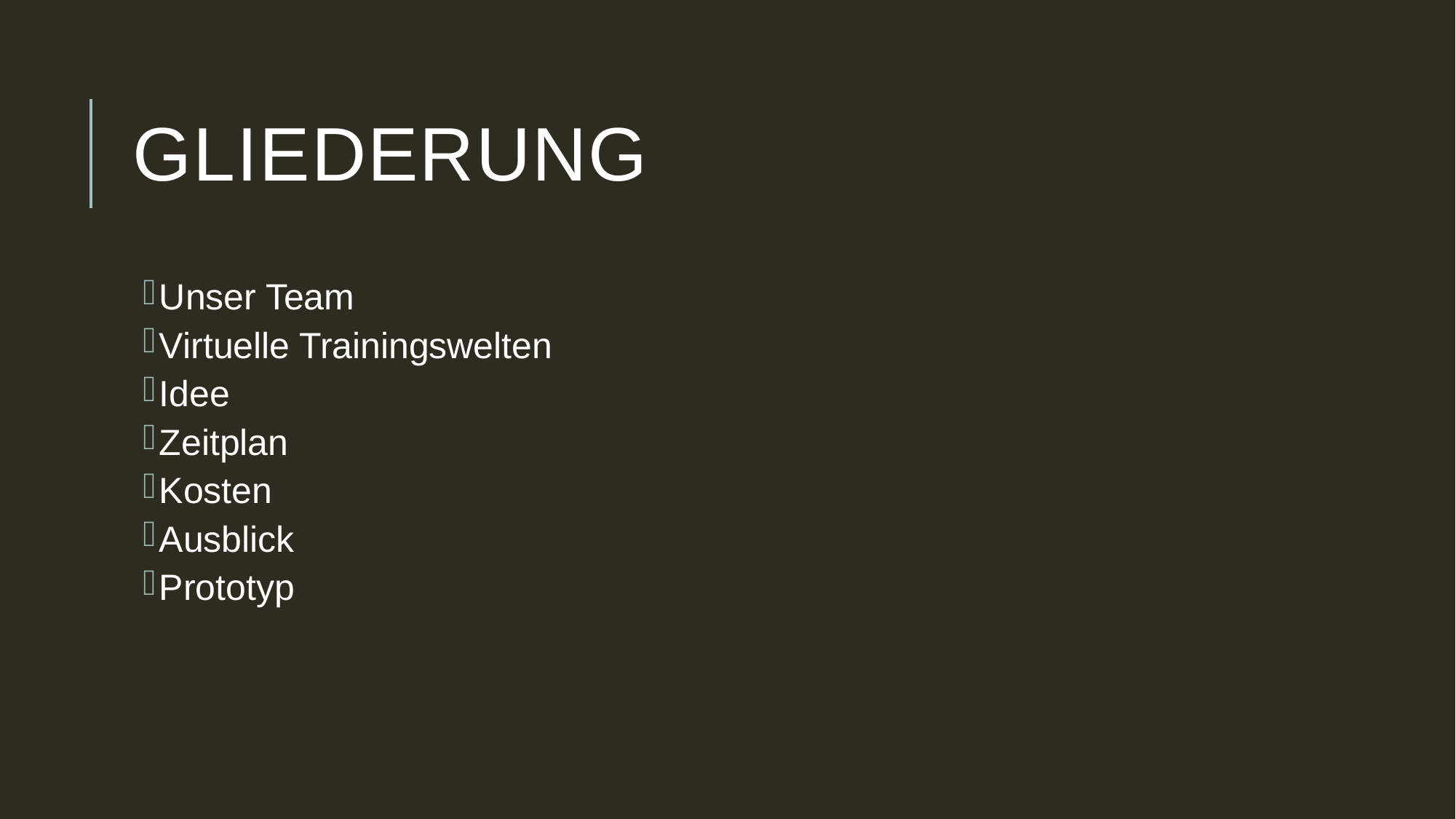

# Gliederung
Unser Team
Virtuelle Trainingswelten
Idee
Zeitplan
Kosten
Ausblick
Prototyp